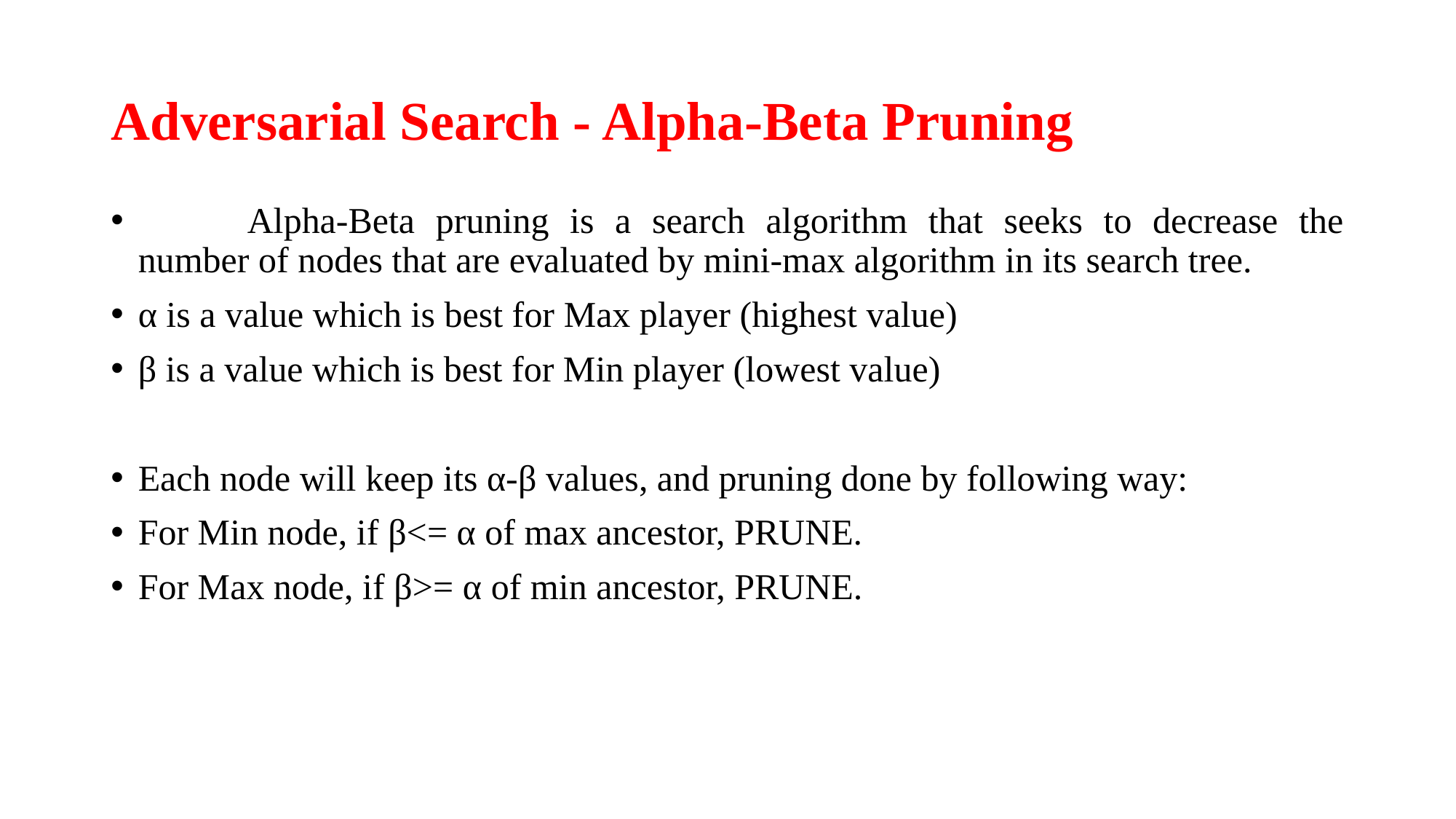

# Adversarial Search - Alpha-Beta Pruning
	Alpha-Beta pruning is a search algorithm that seeks to decrease the number of nodes that are evaluated by mini-max algorithm in its search tree.
α is a value which is best for Max player (highest value)
β is a value which is best for Min player (lowest value)

Each node will keep its α-β values, and pruning done by following way:
For Min node, if β<= α of max ancestor, PRUNE.
For Max node, if β>= α of min ancestor, PRUNE.